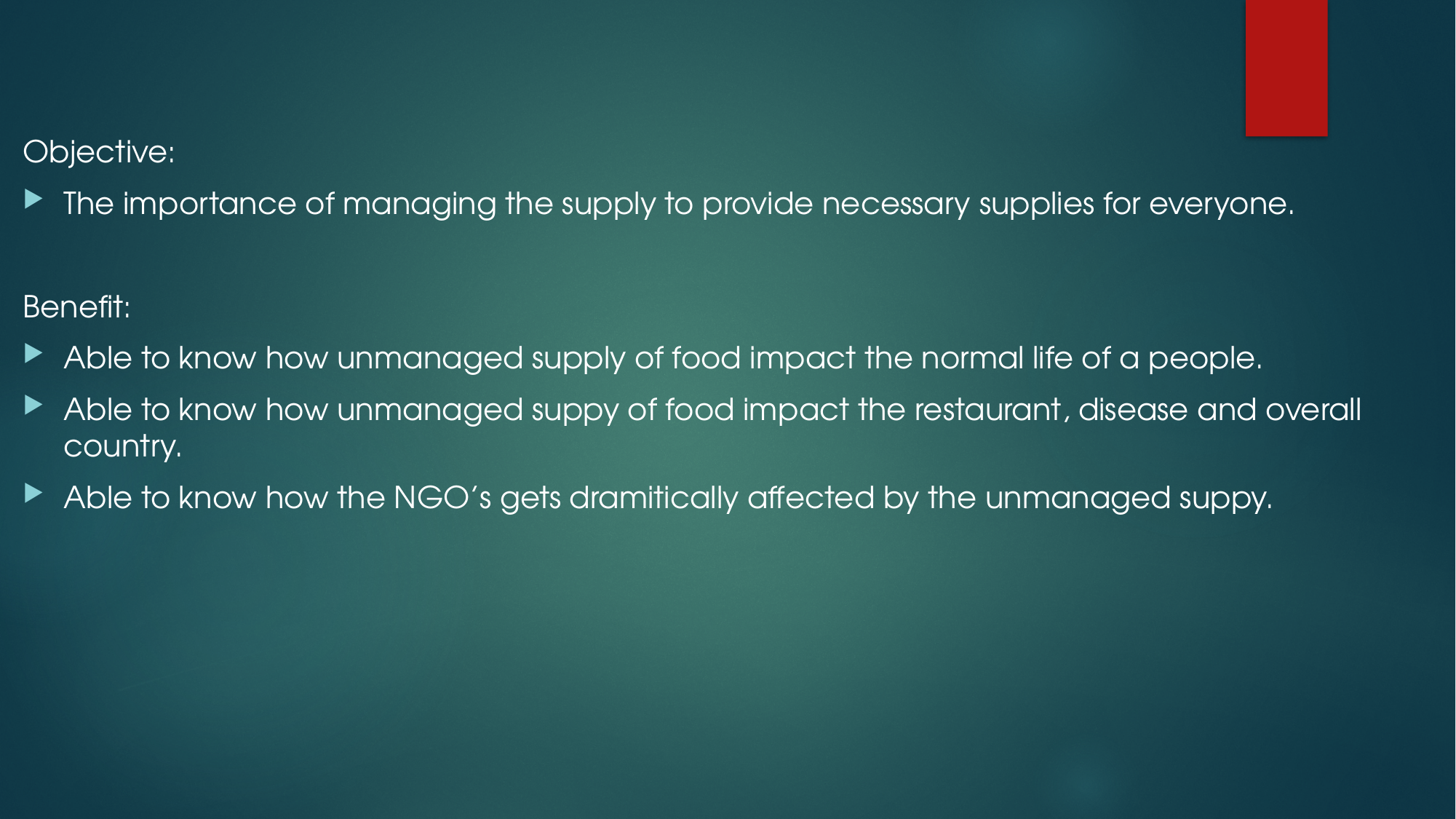

Objective:
The importance of managing the supply to provide necessary supplies for everyone.

Benefit:
Able to know how unmanaged supply of food impact the normal life of a people.
Able to know how unmanaged suppy of food impact the restaurant, disease and overall country.
Able to know how the NGO’s gets dramitically affected by the unmanaged suppy.